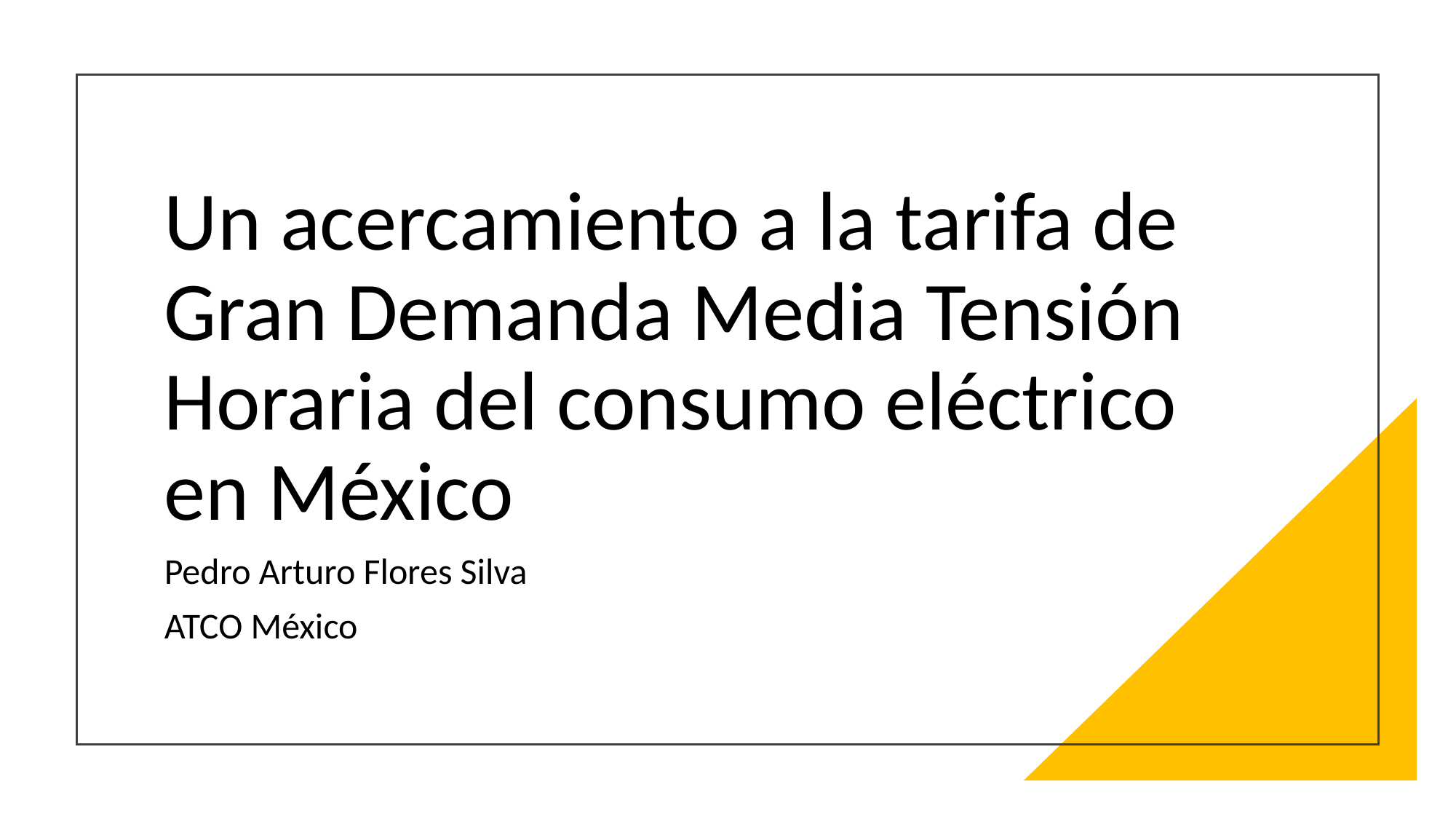

# Un acercamiento a la tarifa de Gran Demanda Media Tensión Horaria del consumo eléctrico en México

Pedro Arturo Flores Silva
ATCO México